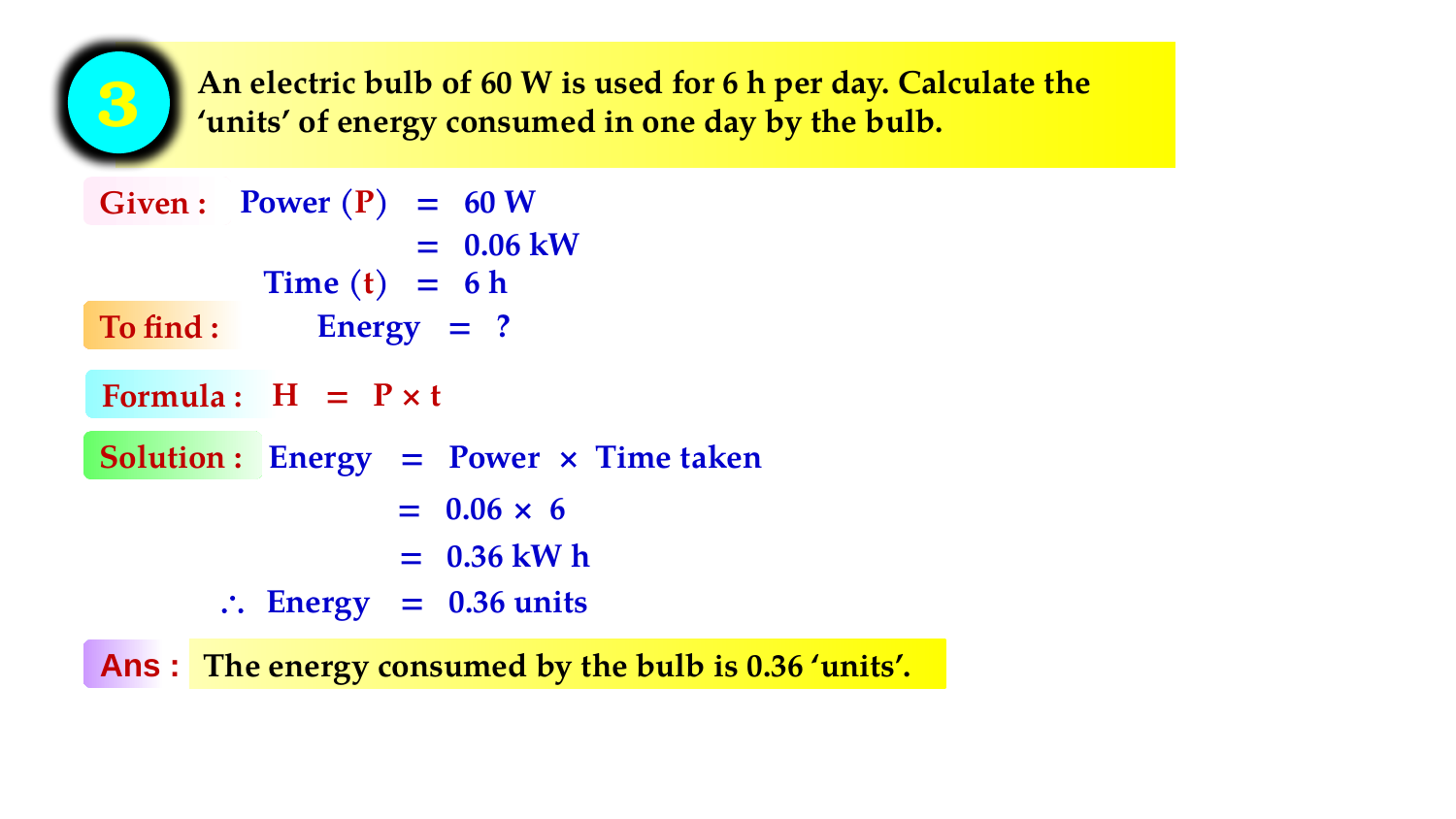

An electric bulb of 60 W is used for 6 h per day. Calculate the ‘units’ of energy consumed in one day by the bulb.

3
Power (P)
=   60 W
Given :
=   0.06 kW
Time (t)
=   6 h
Energy
=   ?
To find :
H
=   P × t
Formula :
Energy
=   Power
×  Time taken
Solution :
=   0.06
×  6
=   0.36 kW h
∴
Energy
=   0.36 units
The energy consumed by the bulb is 0.36 ‘units’.
Ans :